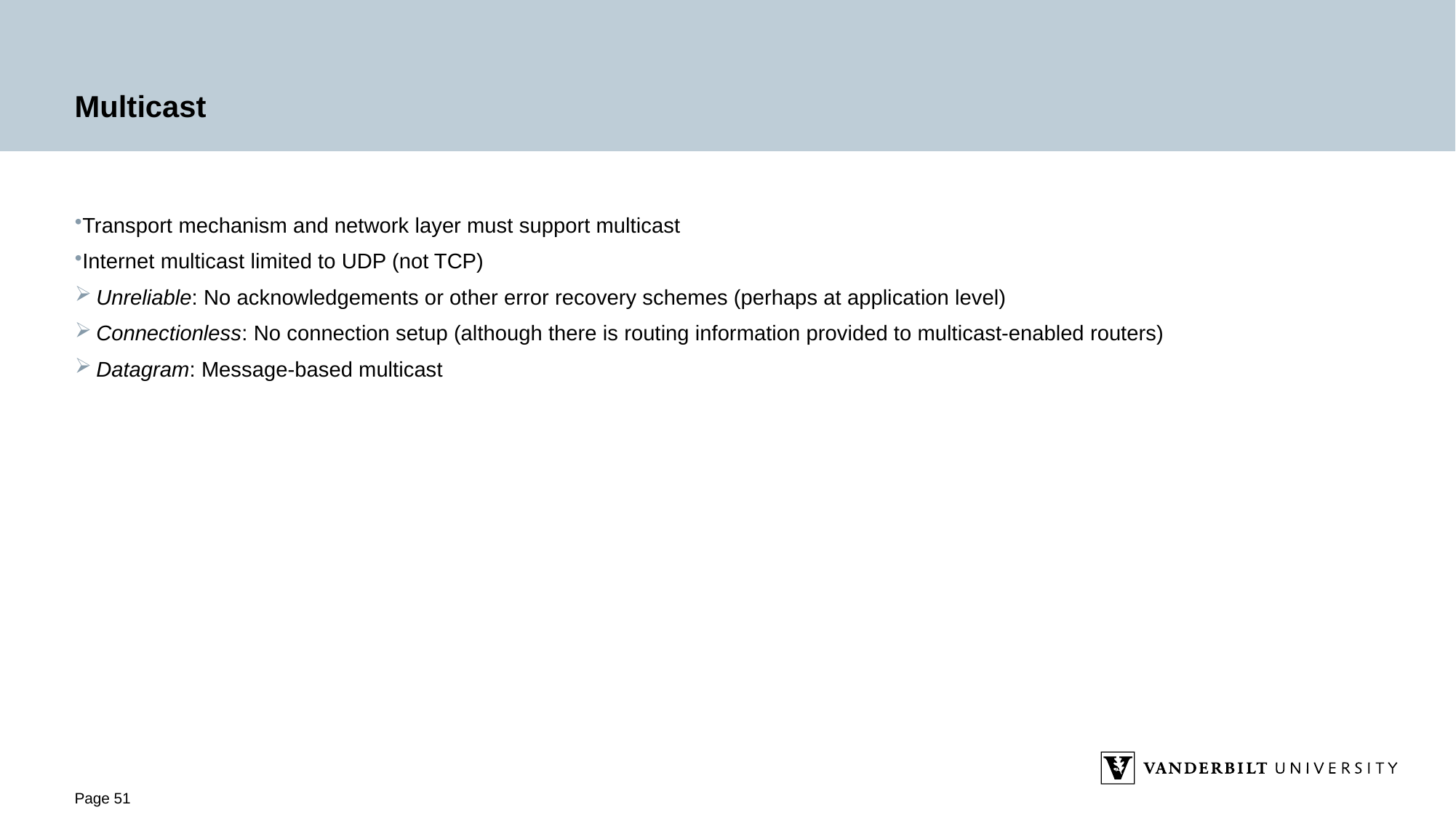

# Multicast

Transport mechanism and network layer must support multicast
Internet multicast limited to UDP (not TCP)
Unreliable: No acknowledgements or other error recovery schemes (perhaps at application level)
Connectionless: No connection setup (although there is routing information provided to multicast-enabled routers)
Datagram: Message-based multicast